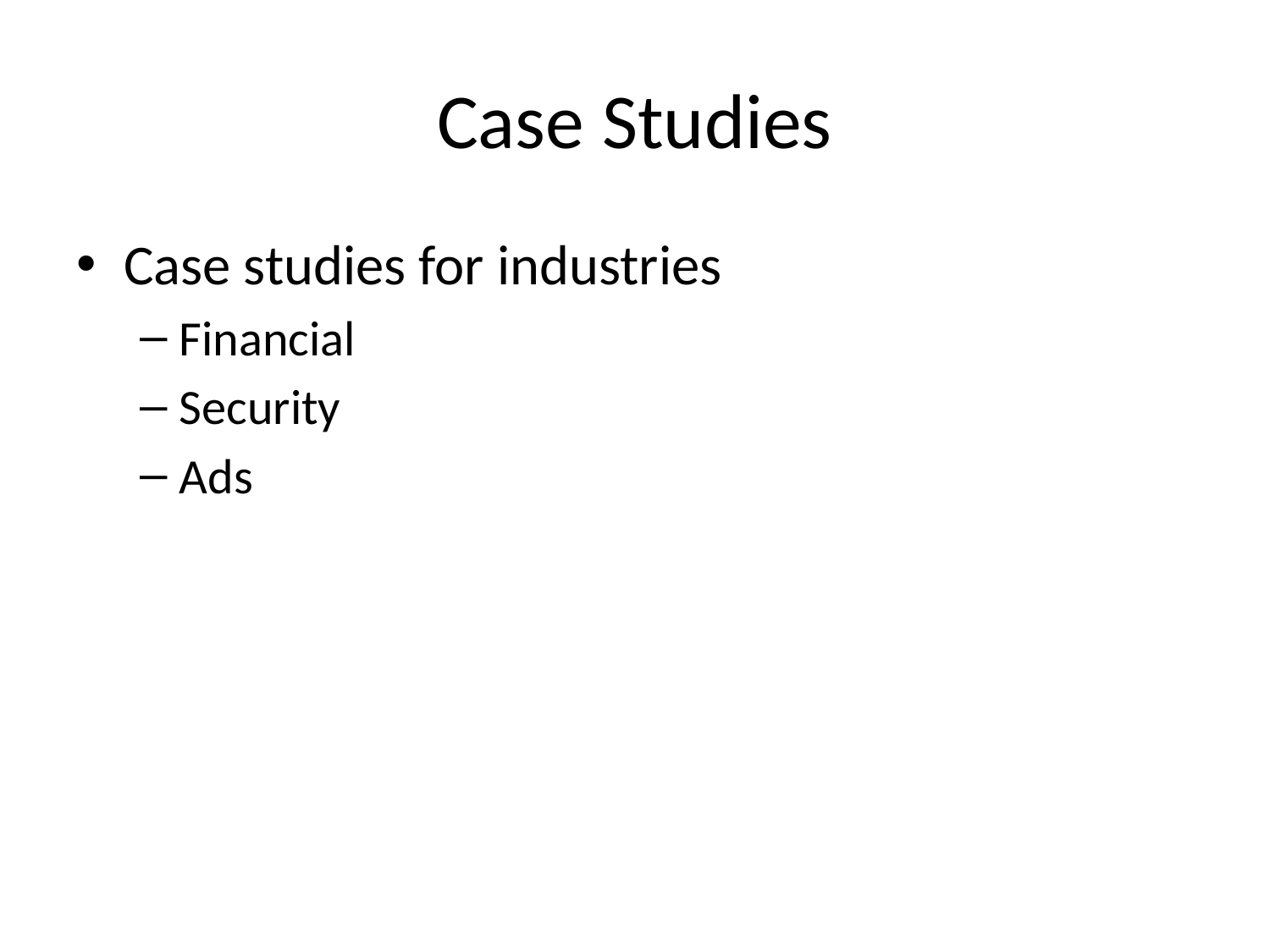

# Case Studies
Case studies for industries
Financial
Security
Ads